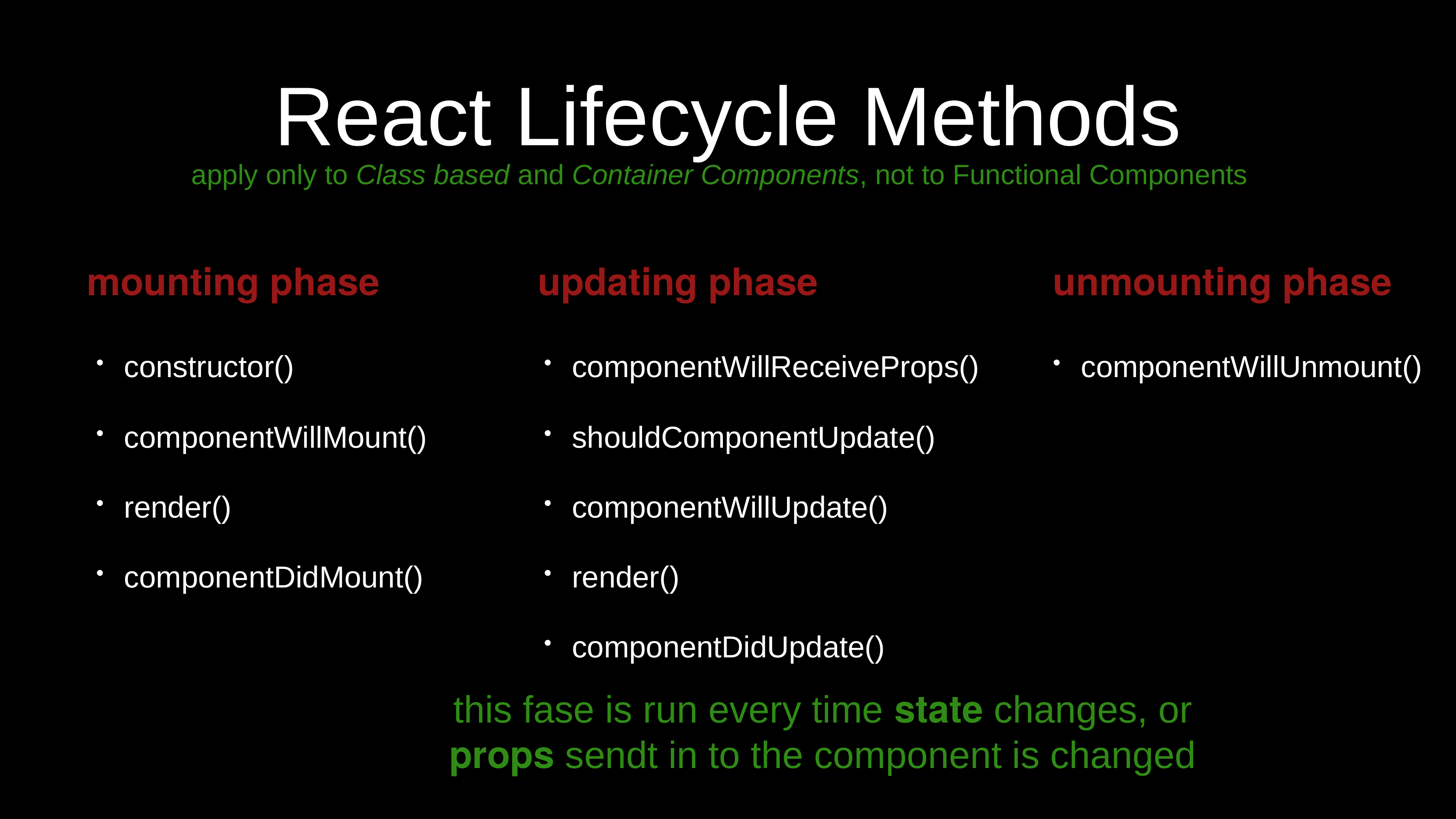

# React Lifecycle Methods
apply only to Class based and Container Components, not to Functional Components
mounting phase
updating phase
unmounting phase
constructor()
componentWillReceiveProps()
componentWillUnmount()
componentWillMount()
shouldComponentUpdate()
render()
componentWillUpdate()
componentDidMount()
render()
componentDidUpdate()
this fase is run every time state changes, or props sendt in to the component is changed